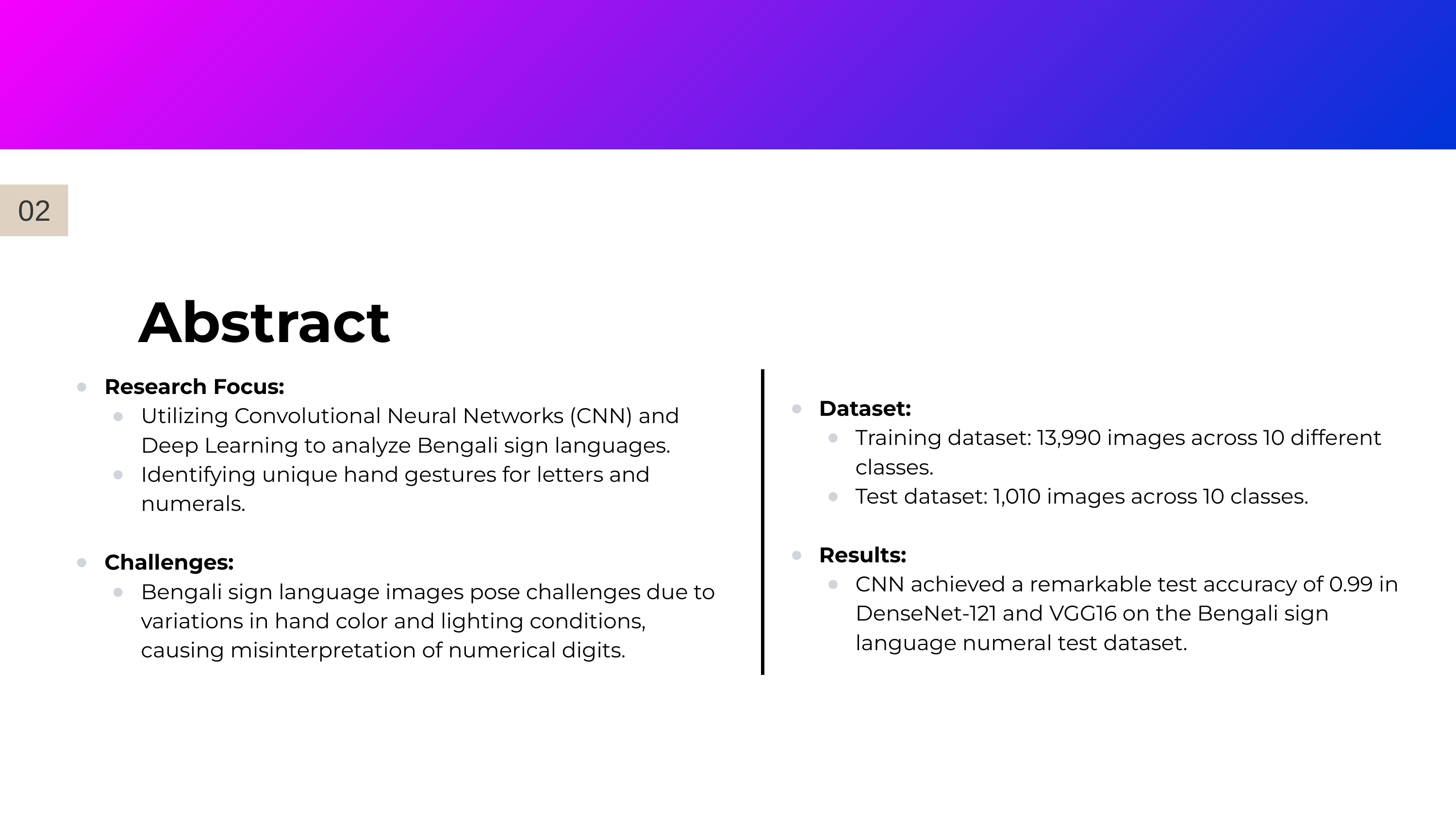

02
Abstract
Research Focus:
Utilizing Convolutional Neural Networks (CNN) and Deep Learning to analyze Bengali sign languages.
Identifying unique hand gestures for letters and numerals.

Challenges:
Bengali sign language images pose challenges due to variations in hand color and lighting conditions, causing misinterpretation of numerical digits.

Dataset:
Training dataset: 13,990 images across 10 different classes.
Test dataset: 1,010 images across 10 classes.

Results:
CNN achieved a remarkable test accuracy of 0.99 in DenseNet-121 and VGG16 on the Bengali sign language numeral test dataset.